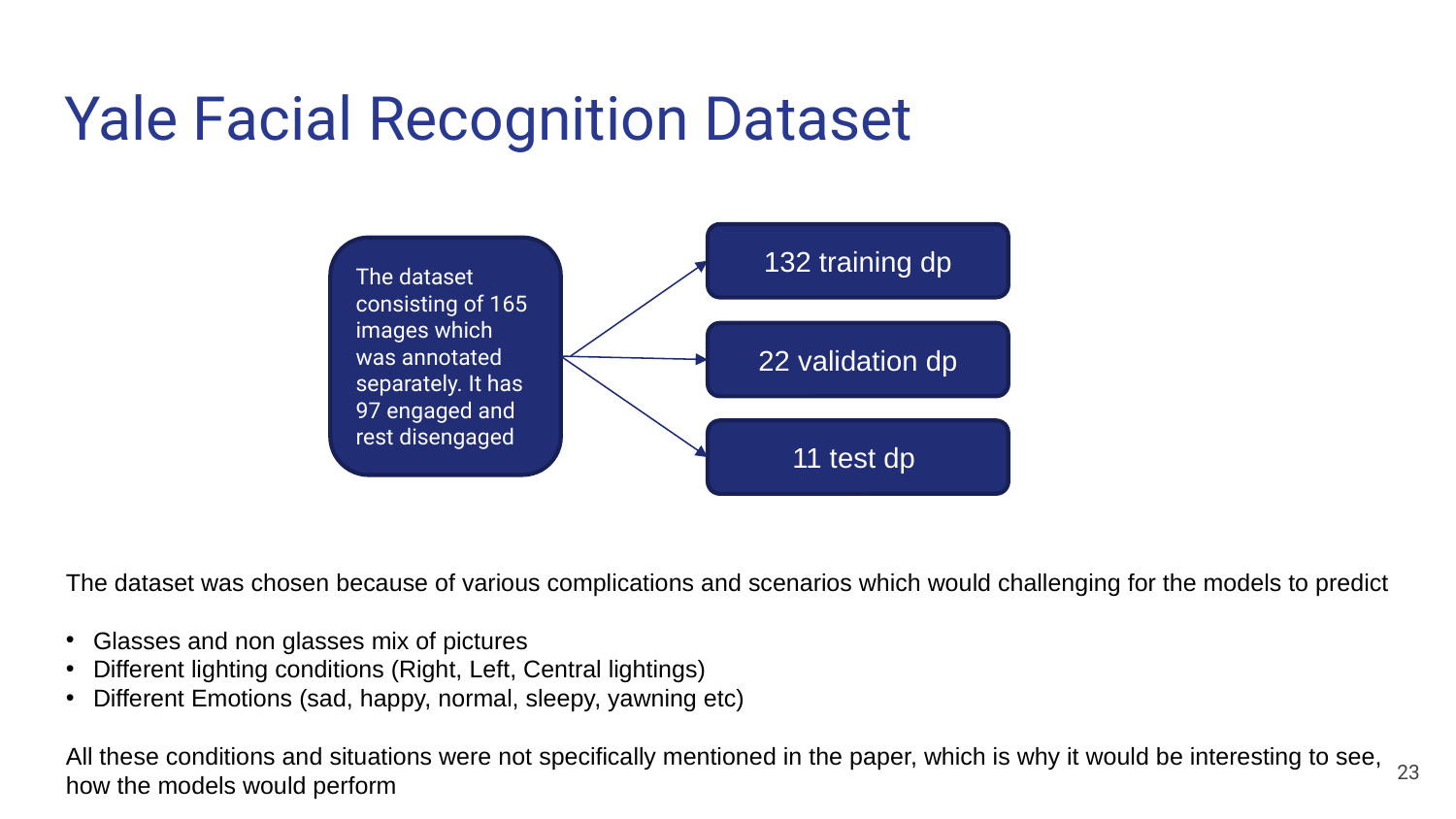

# Yale Facial Recognition Dataset
132 training dp
The dataset
consisting of 165 images which was annotated separately. It has 97 engaged and rest disengaged
 22 validation dp
11 test dp
The dataset was chosen because of various complications and scenarios which would challenging for the models to predict

Glasses and non glasses mix of pictures
Different lighting conditions (Right, Left, Central lightings)
Different Emotions (sad, happy, normal, sleepy, yawning etc)

All these conditions and situations were not specifically mentioned in the paper, which is why it would be interesting to see,
how the models would perform
23